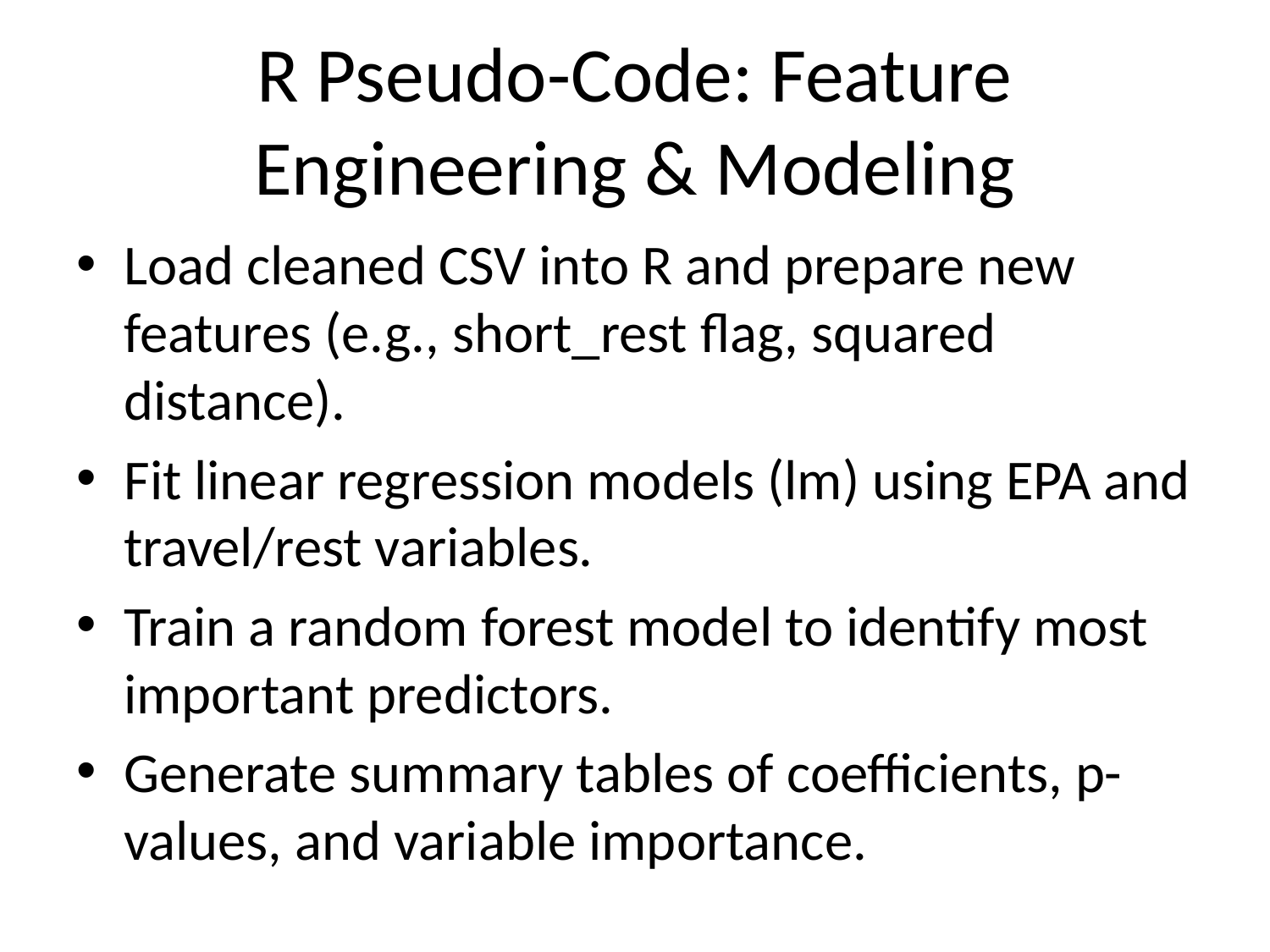

# R Pseudo-Code: Feature Engineering & Modeling
Load cleaned CSV into R and prepare new features (e.g., short_rest flag, squared distance).
Fit linear regression models (lm) using EPA and travel/rest variables.
Train a random forest model to identify most important predictors.
Generate summary tables of coefficients, p-values, and variable importance.